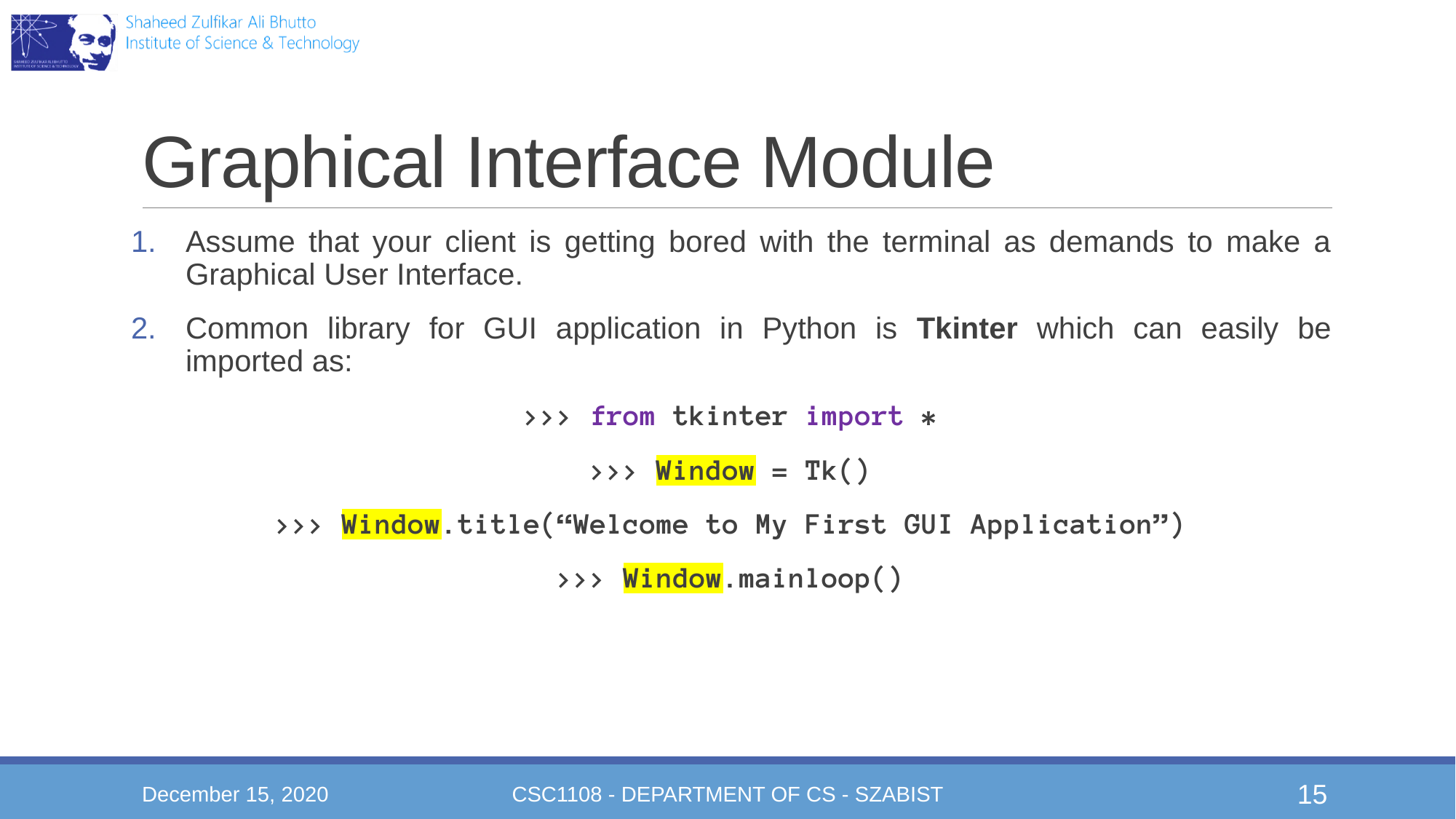

# Graphical Interface Module
Assume that your client is getting bored with the terminal as demands to make a Graphical User Interface.
Common library for GUI application in Python is Tkinter which can easily be imported as:
>>> from tkinter import *
>>> Window = Tk()
>>> Window.title(“Welcome to My First GUI Application”)
>>> Window.mainloop()

December 15, 2020
CSC1108 - Department of CS - SZABIST
15